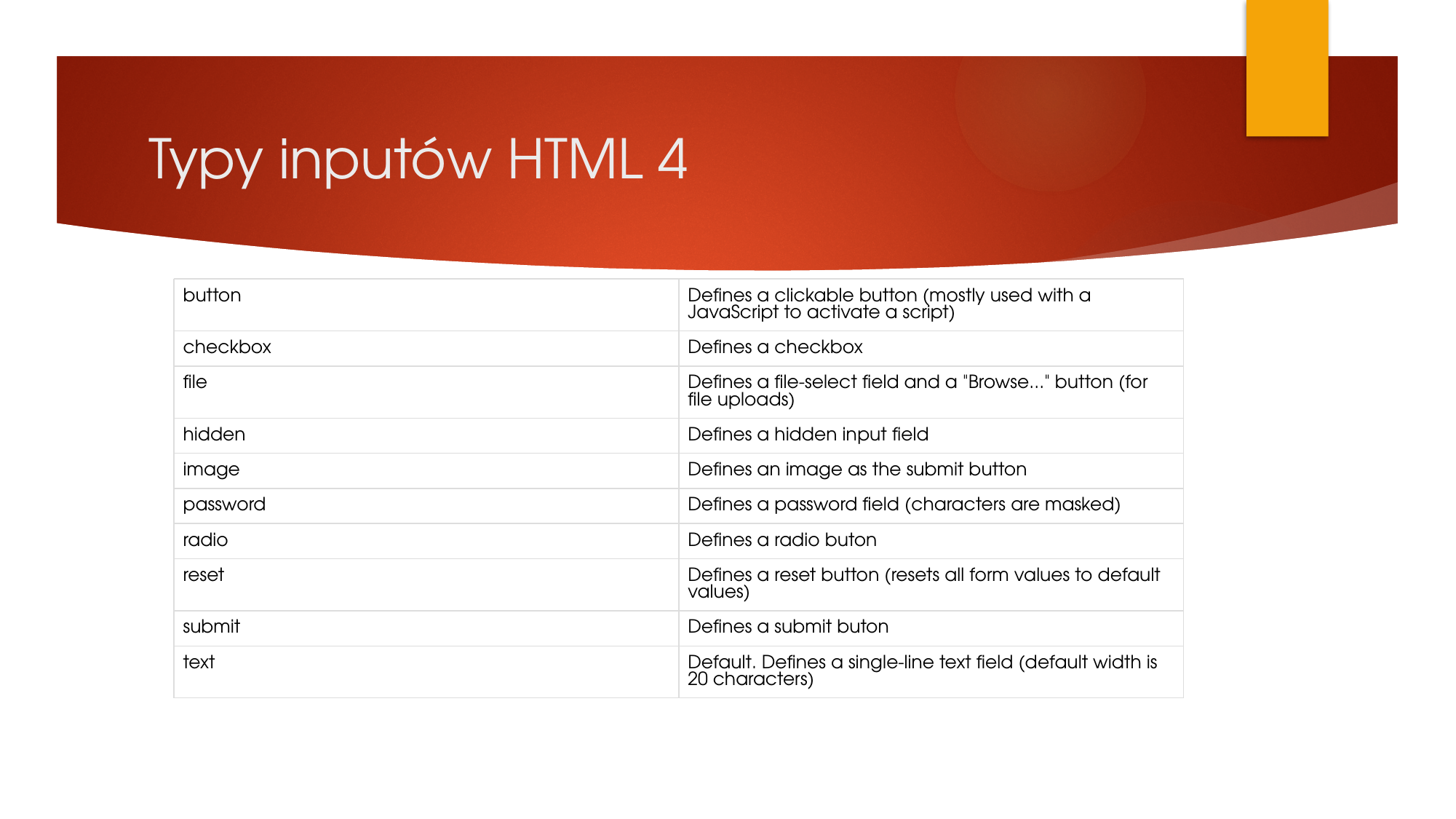

# Typy inputów HTML 4
| button | Defines a clickable button (mostly used with a JavaScript to activate a script) |
| --- | --- |
| checkbox | Defines a checkbox |
| file | Defines a file-select field and a "Browse..." button (for file uploads) |
| hidden | Defines a hidden input field |
| image | Defines an image as the submit button |
| password | Defines a password field (characters are masked) |
| radio | Defines a radio buton |
| reset | Defines a reset button (resets all form values to default values) |
| submit | Defines a submit buton |
| text | Default. Defines a single-line text field (default width is 20 characters) |